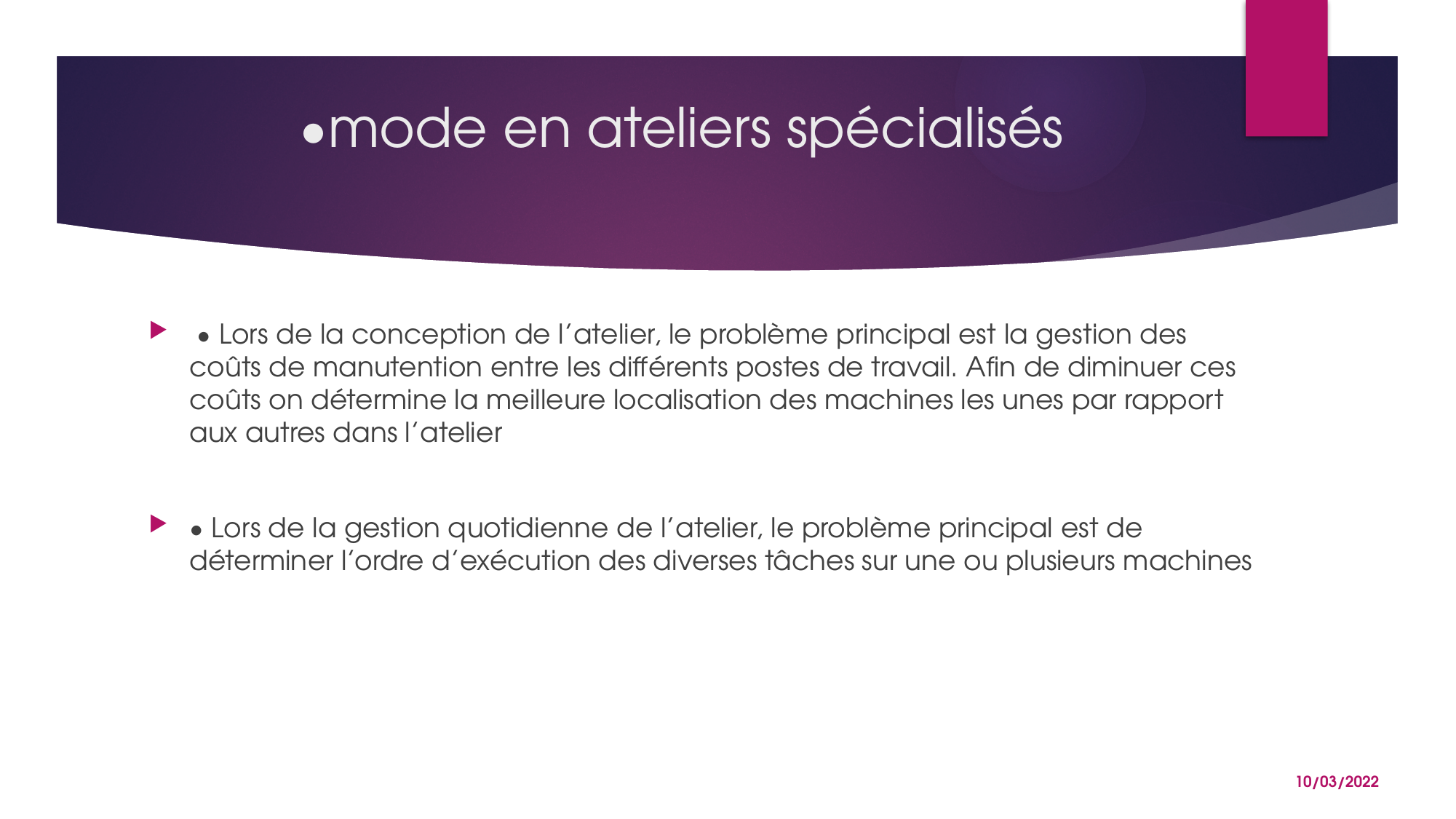

# •mode en ateliers spécialisés
 • Lors de la conception de l’atelier, le problème principal est la gestion des coûts de manutention entre les différents postes de travail. Afin de diminuer ces coûts on détermine la meilleure localisation des machines les unes par rapport aux autres dans l’atelier

• Lors de la gestion quotidienne de l’atelier, le problème principal est de déterminer l’ordre d’exécution des diverses tâches sur une ou plusieurs machines
10/03/2022